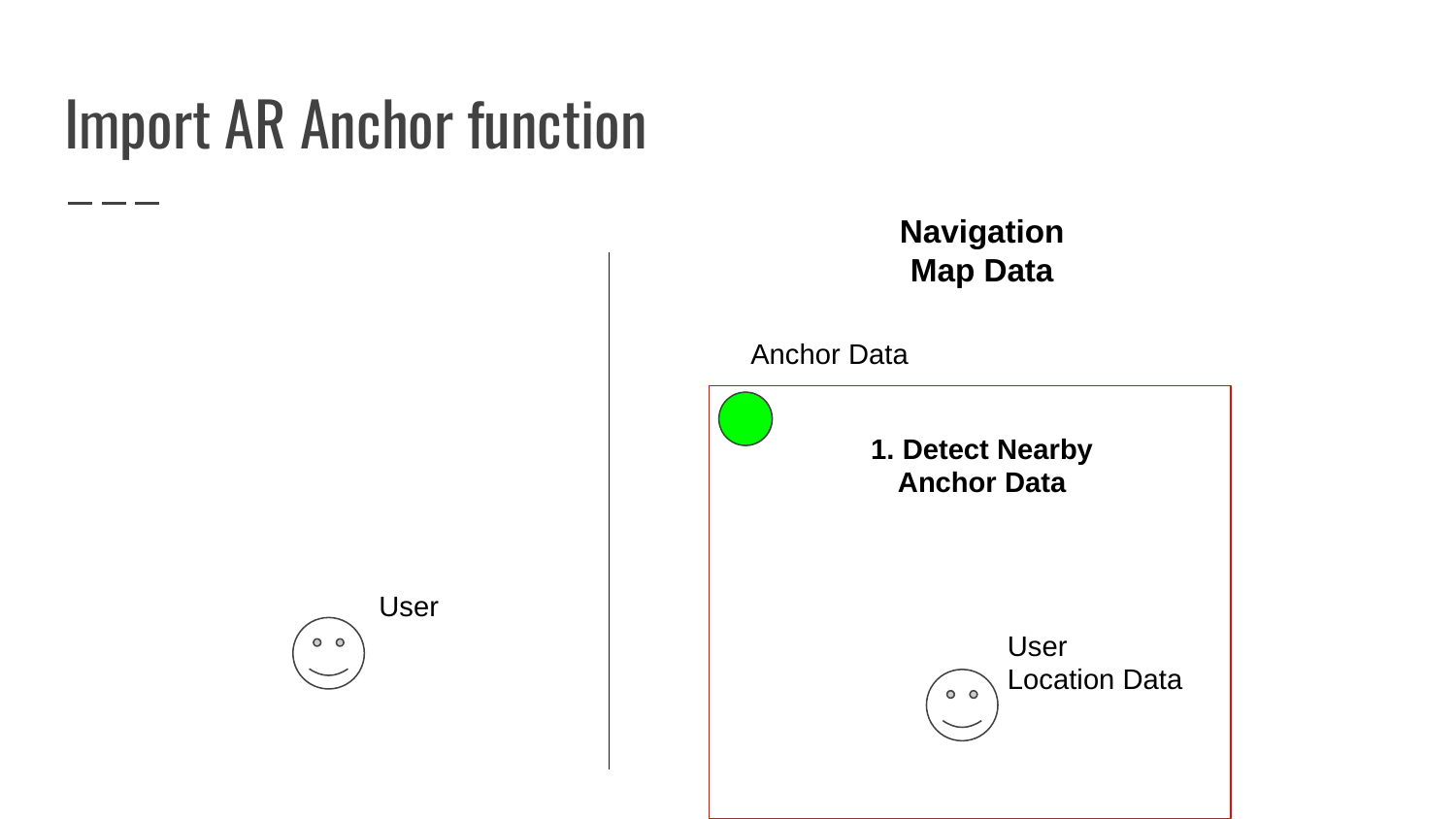

# Import AR Anchor function
Navigation Map Data
Anchor Data

1. Detect Nearby Anchor Data
User
User
Location Data